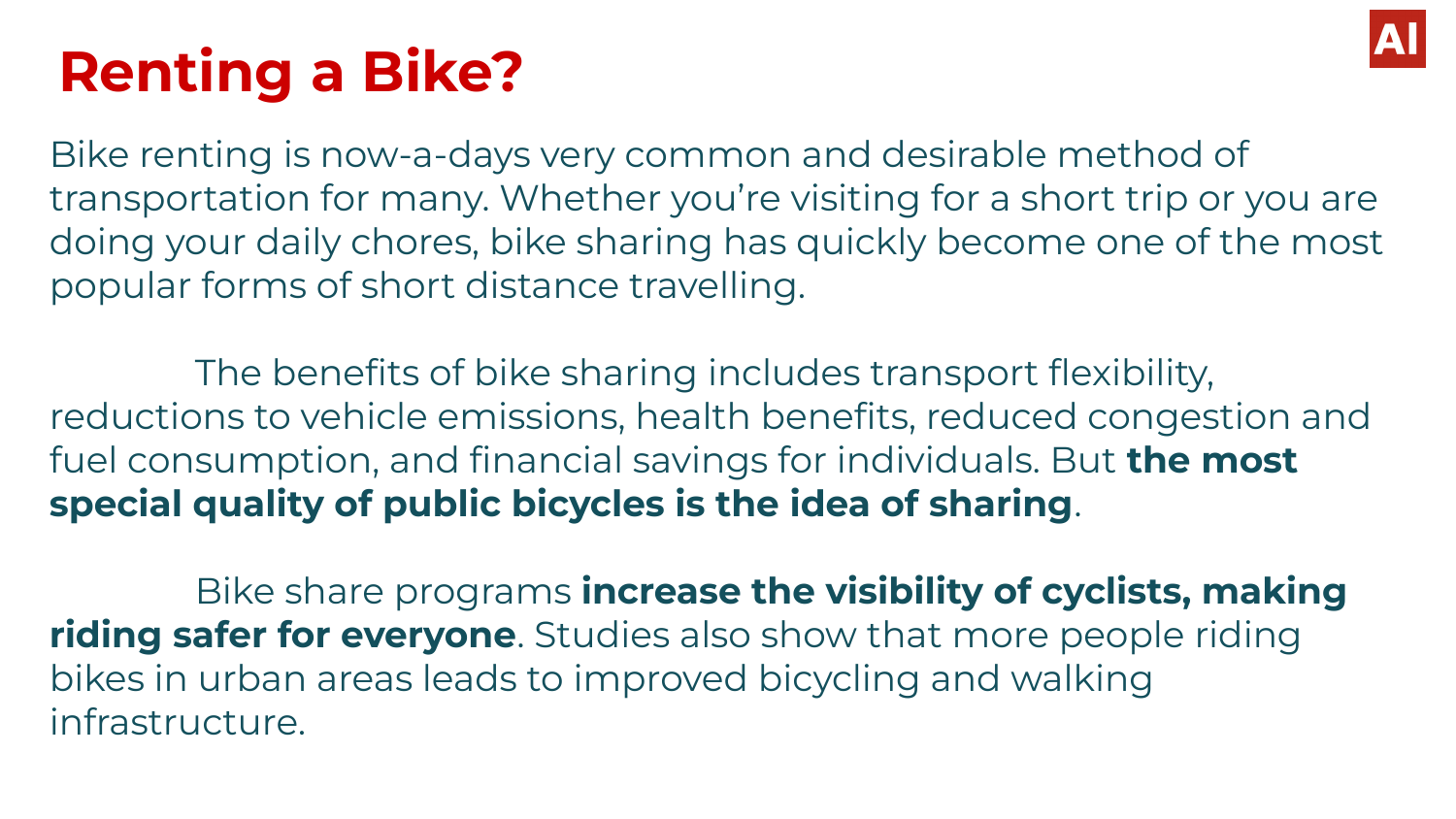

#
Renting a Bike?
Bike renting is now-a-days very common and desirable method of transportation for many. Whether you’re visiting for a short trip or you are doing your daily chores, bike sharing has quickly become one of the most popular forms of short distance travelling.

	The benefits of bike sharing includes transport flexibility, reductions to vehicle emissions, health benefits, reduced congestion and fuel consumption, and financial savings for individuals. But the most special quality of public bicycles is the idea of sharing.

	Bike share programs increase the visibility of cyclists, making riding safer for everyone. Studies also show that more people riding bikes in urban areas leads to improved bicycling and walking infrastructure.